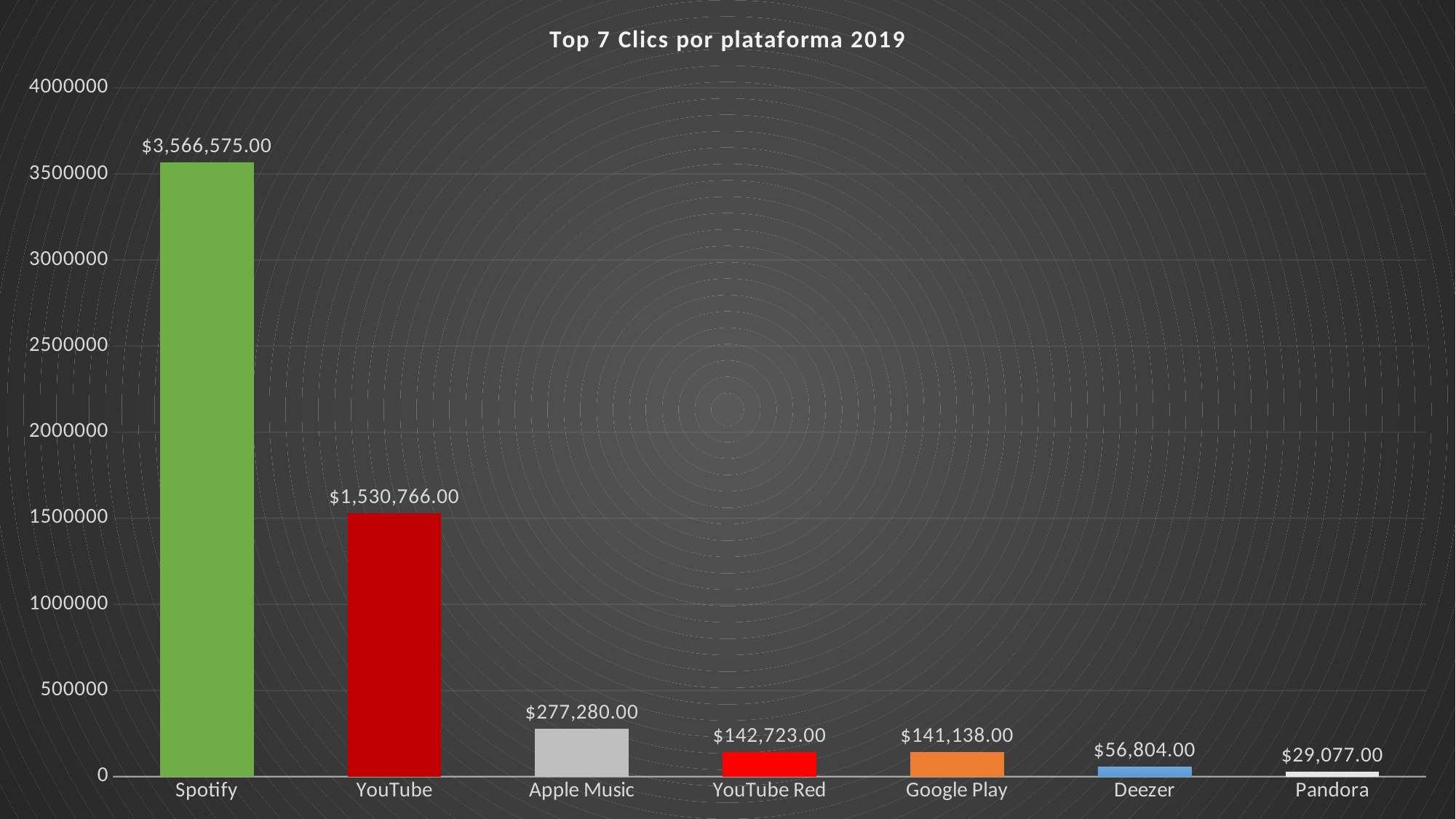

### Chart: Top 7 Clics por plataforma 2019

| Category | Clics por plataforma |
|---|---|
| Spotify | 3566575.0 |
| YouTube | 1530766.0 |
| Apple Music | 277280.0 |
| YouTube Red | 142723.0 |
| Google Play | 141138.0 |
| Deezer | 56804.0 |
| Pandora | 29077.0 |